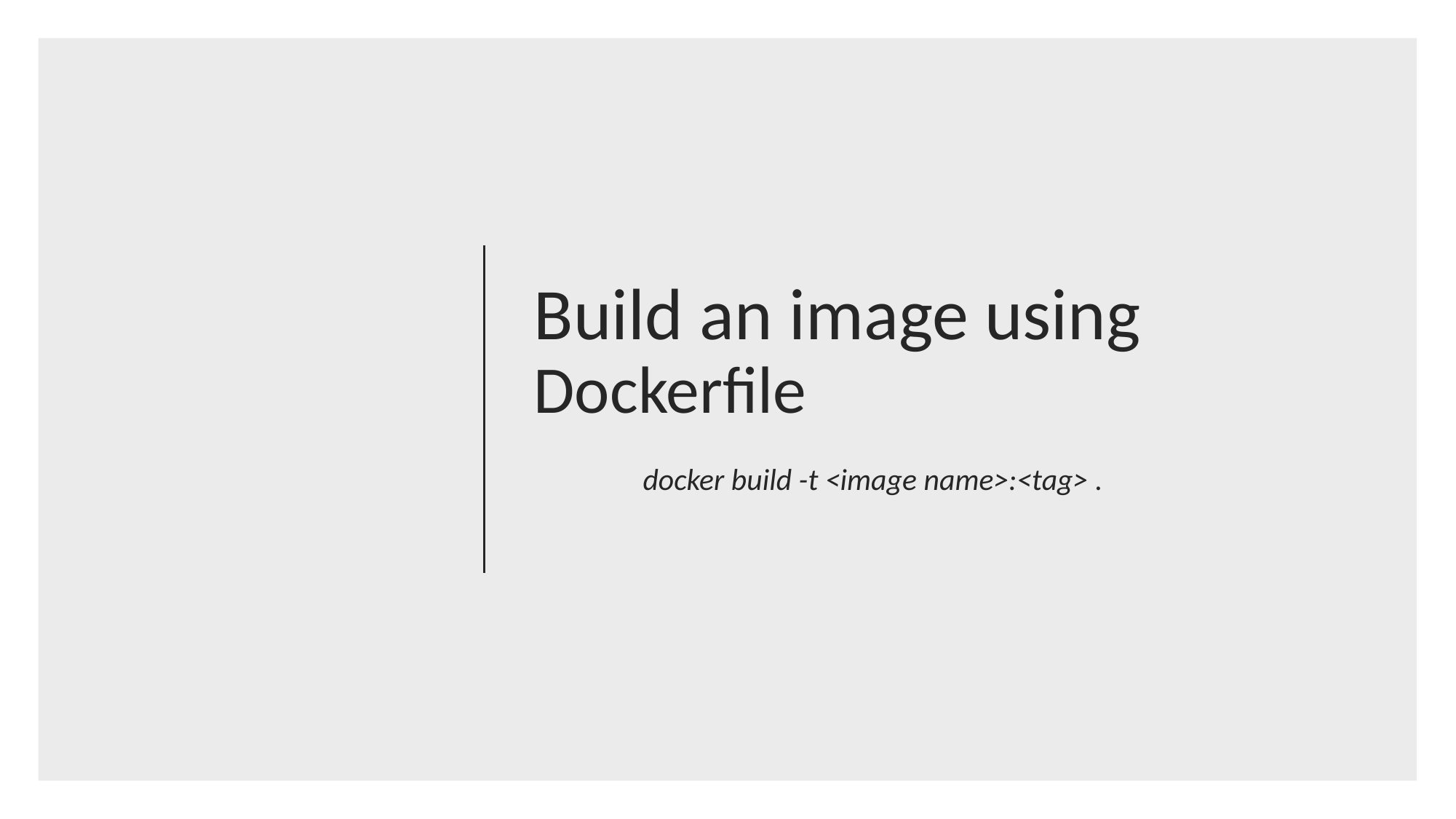

# Build an image using Dockerfile docker build -t <image name>:<tag> .